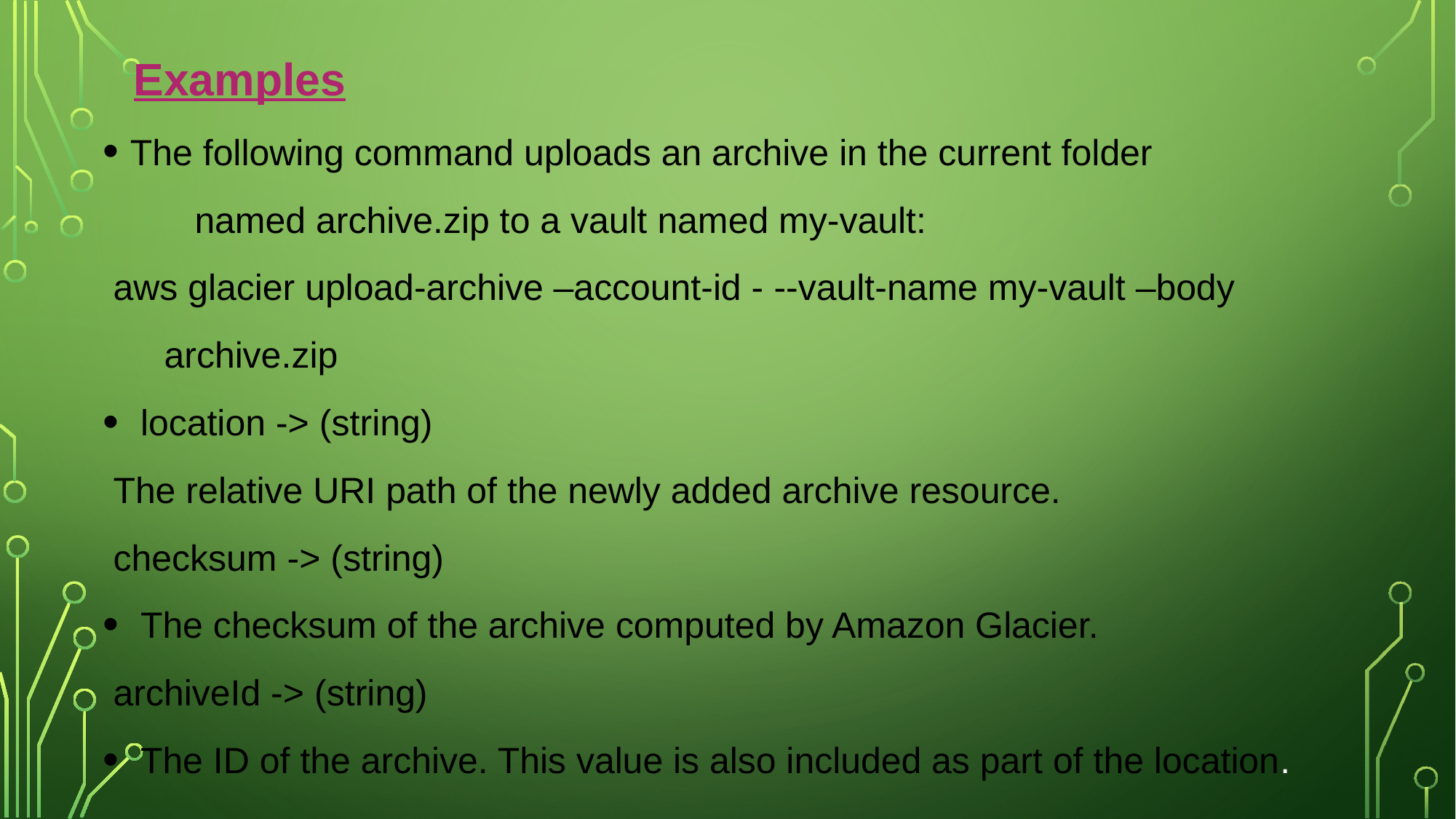

Examples
The following command uploads an archive in the current folder
         named archive.zip to a vault named my-vault:
 aws glacier upload-archive –account-id - --vault-name my-vault –body
      archive.zip
 location -> (string)
 The relative URI path of the newly added archive resource.
 checksum -> (string)
 The checksum of the archive computed by Amazon Glacier.
 archiveId -> (string)
 The ID of the archive. This value is also included as part of the location.